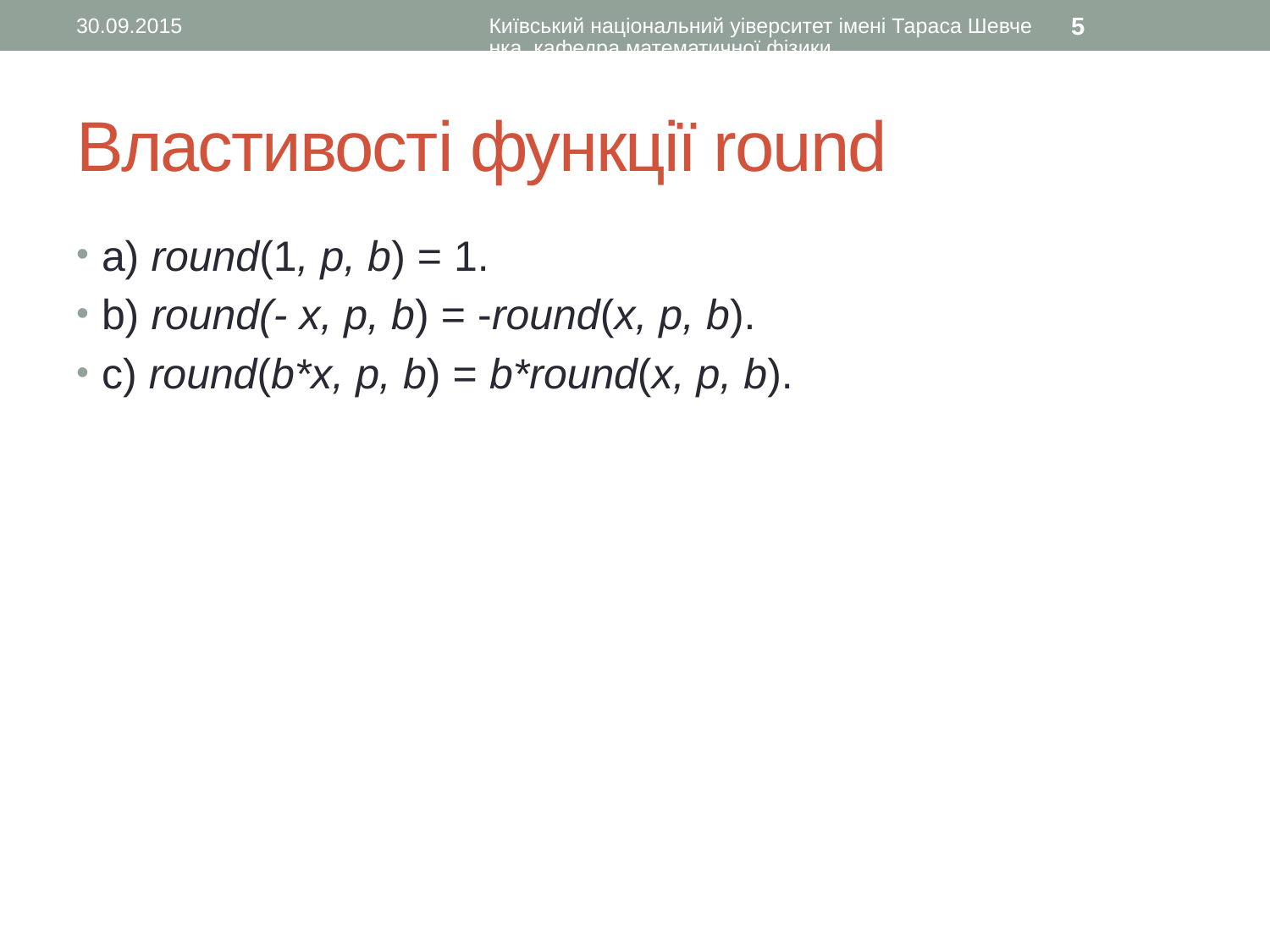

30.09.2015
Київський національний уіверситет імені Тараса Шевченка, кафедра математичної фізики
5
# Властивості функції round
a) round(1, р, b) = 1.
b) round(- х, р, b) = -round(х, р, b).
c) round(b*х, р, b) = b*round(х, р, b).